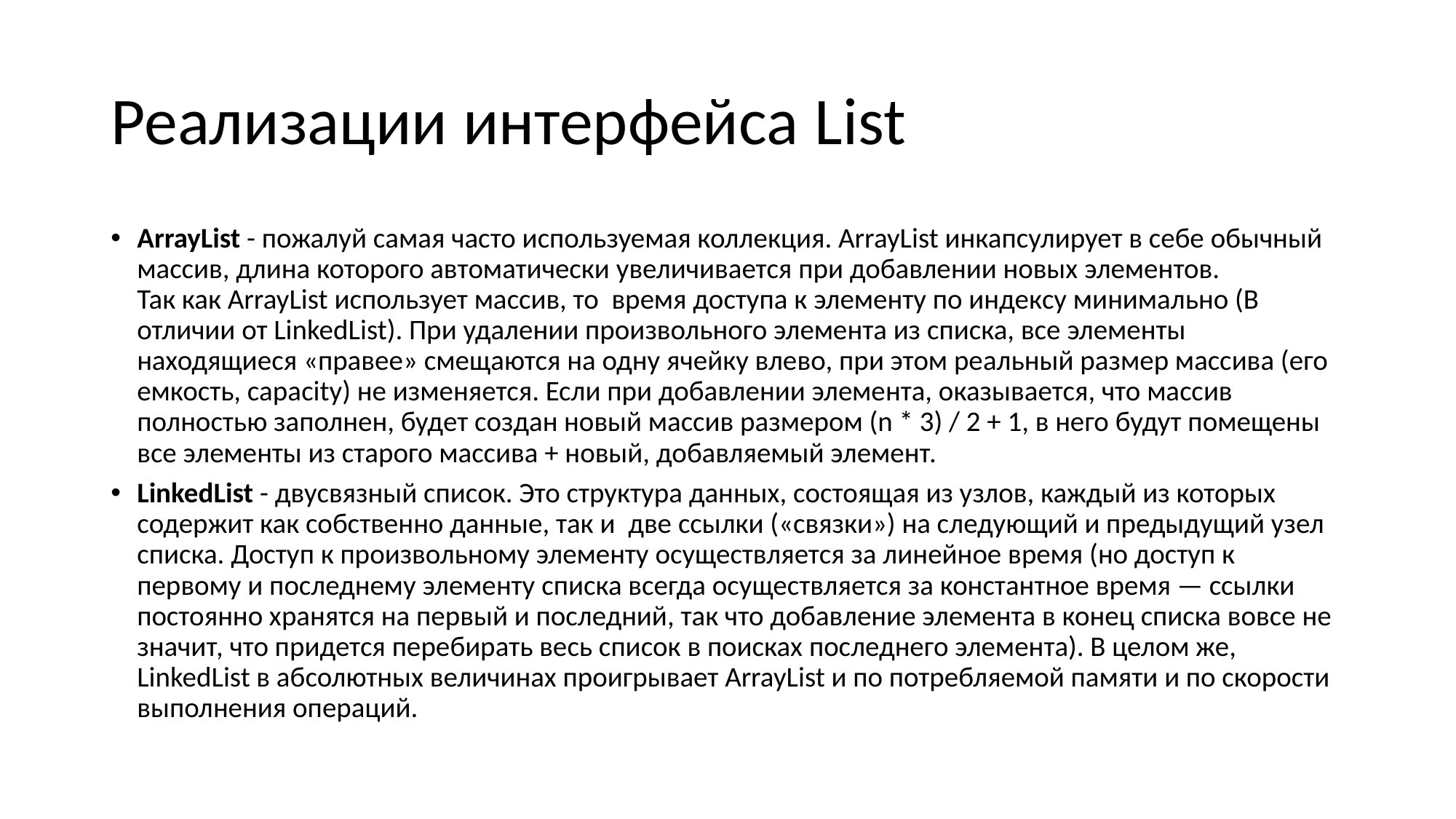

# Реализации интерфейса List
ArrayList - пожалуй самая часто используемая коллекция. ArrayList инкапсулирует в себе обычный массив, длина которого автоматически увеличивается при добавлении новых элементов.
Так как ArrayList использует массив, то  время доступа к элементу по индексу минимально (В отличии от LinkedList). При удалении произвольного элемента из списка, все элементы находящиеся «правее» смещаются на одну ячейку влево, при этом реальный размер массива (его емкость, capacity) не изменяется. Если при добавлении элемента, оказывается, что массив полностью заполнен, будет создан новый массив размером (n * 3) / 2 + 1, в него будут помещены все элементы из старого массива + новый, добавляемый элемент.
LinkedList - двусвязный список. Это структура данных, состоящая из узлов, каждый из которых содержит как собственно данные, так и  две ссылки («связки») на следующий и предыдущий узел списка. Доступ к произвольному элементу осуществляется за линейное время (но доступ к первому и последнему элементу списка всегда осуществляется за константное время — ссылки постоянно хранятся на первый и последний, так что добавление элемента в конец списка вовсе не значит, что придется перебирать весь список в поисках последнего элемента). В целом же, LinkedList в абсолютных величинах проигрывает ArrayList и по потребляемой памяти и по скорости выполнения операций.